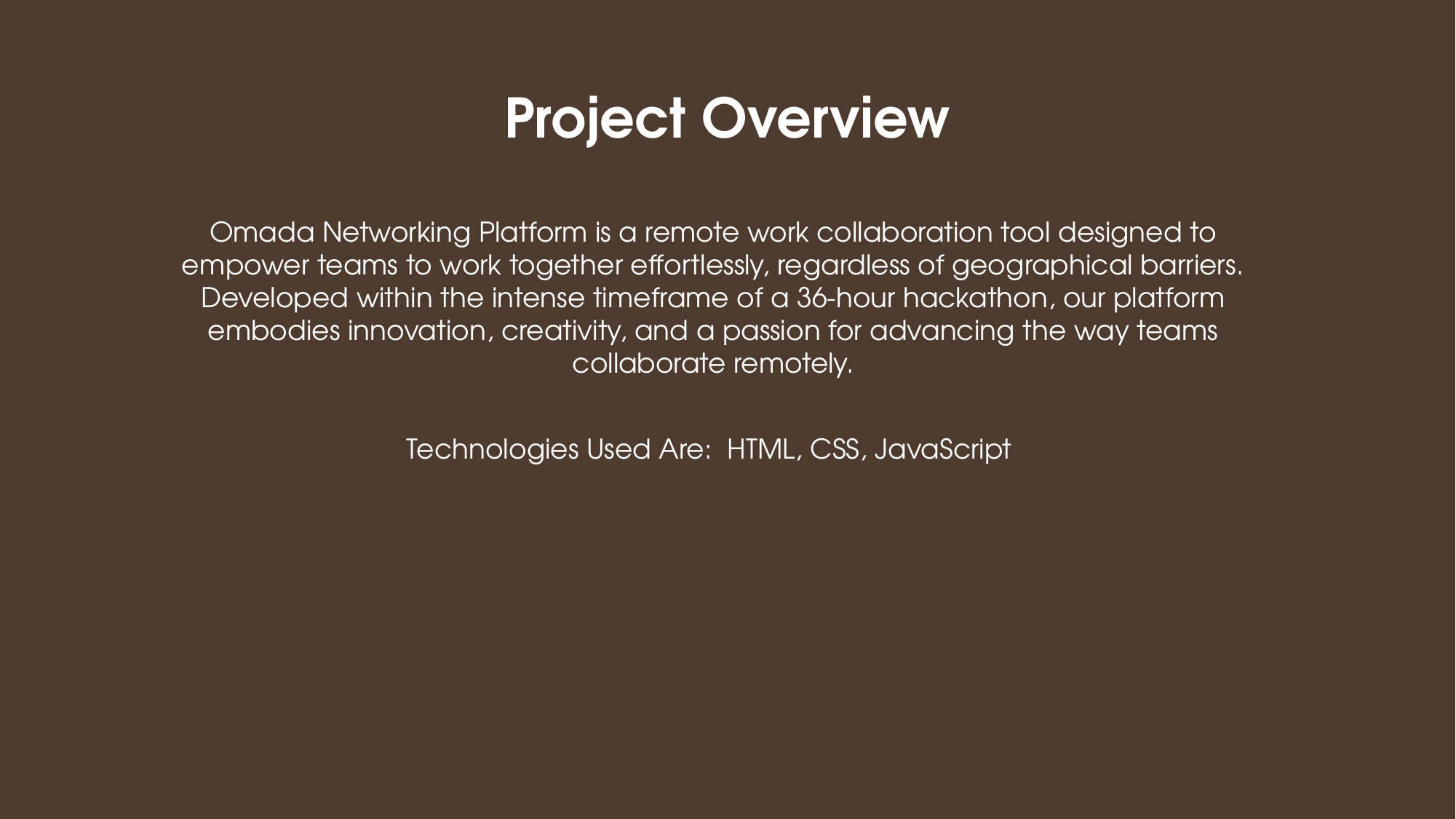

Project Overview
Omada Networking Platform is a remote work collaboration tool designed to empower teams to work together effortlessly, regardless of geographical barriers. Developed within the intense timeframe of a 36-hour hackathon, our platform embodies innovation, creativity, and a passion for advancing the way teams collaborate remotely.

Technologies Used Are:  HTML, CSS, JavaScript